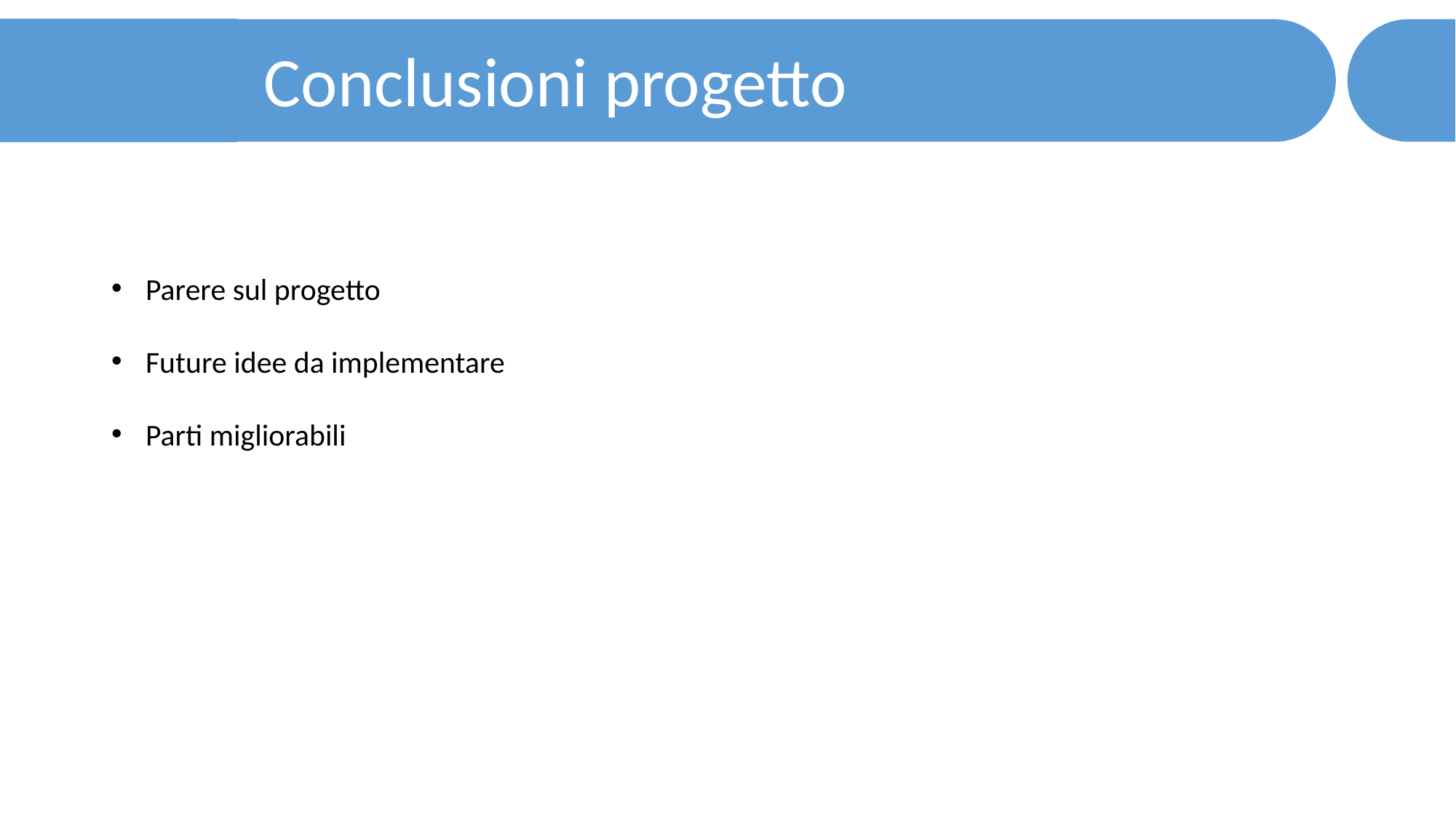

Conclusioni progetto
Parere sul progetto
Future idee da implementare
Parti migliorabili